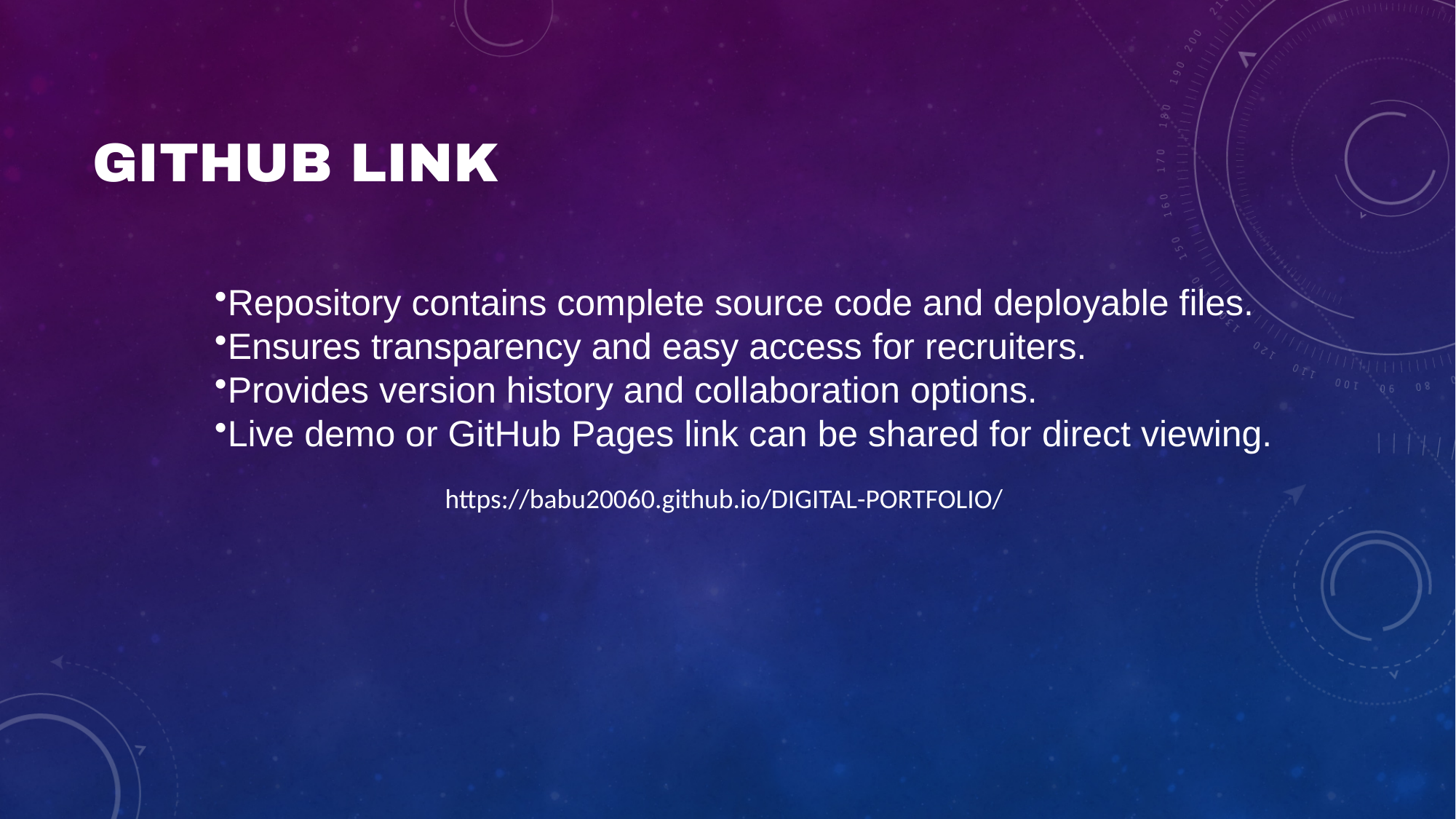

# GITHUB LINK
Repository contains complete source code and deployable files.
Ensures transparency and easy access for recruiters.
Provides version history and collaboration options.
Live demo or GitHub Pages link can be shared for direct viewing.
https://babu20060.github.io/DIGITAL-PORTFOLIO/